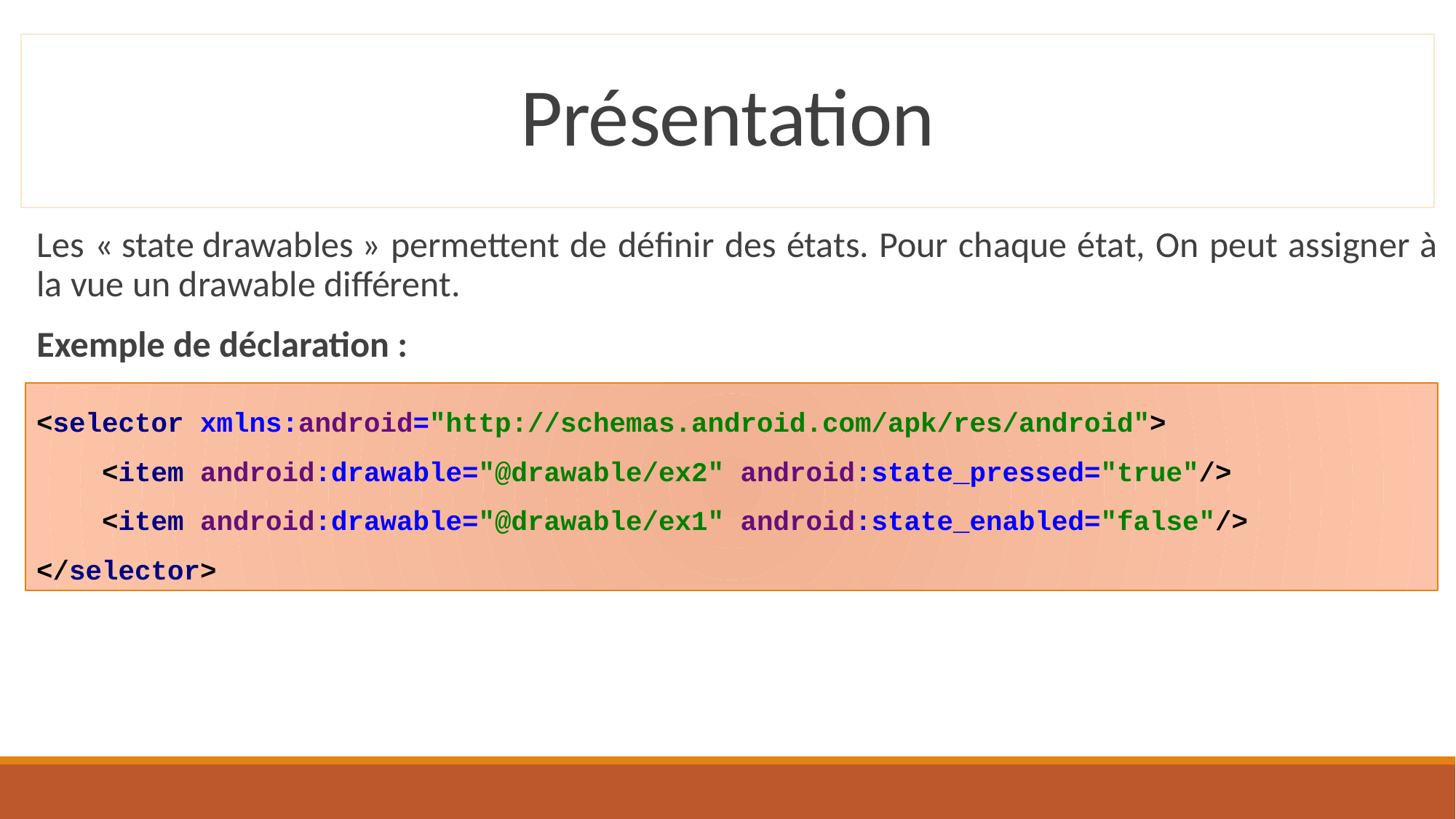

# Présentation
Les « state drawables » permettent de définir des états. Pour chaque état, On peut assigner à la vue un drawable différent.
Exemple de déclaration :
<selector xmlns:android="http://schemas.android.com/apk/res/android">
    <item android:drawable="@drawable/ex2" android:state_pressed="true"/>
    <item android:drawable="@drawable/ex1" android:state_enabled="false"/>
</selector>